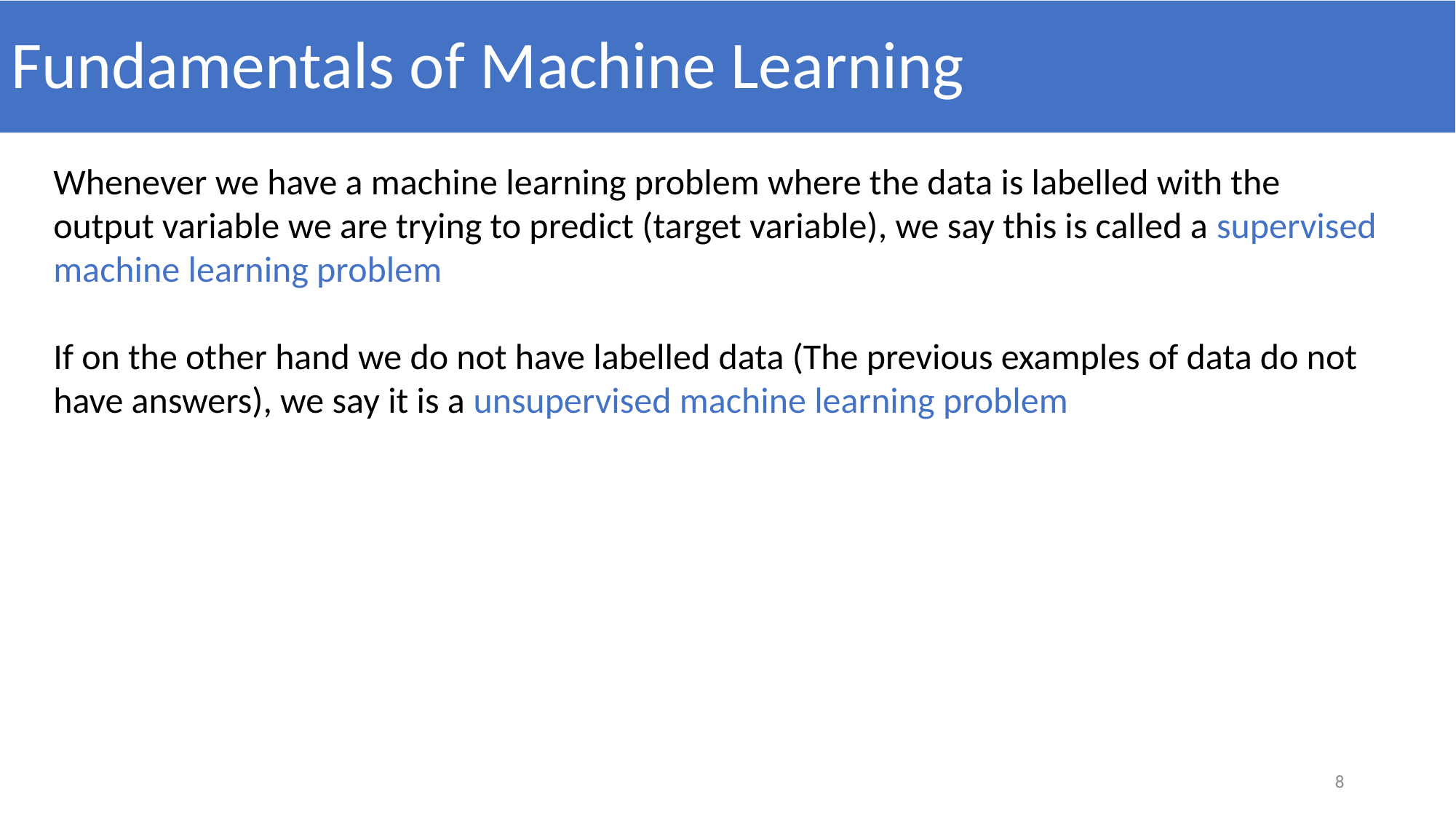

# Fundamentals of Machine Learning
Whenever we have a machine learning problem where the data is labelled with the output variable we are trying to predict (target variable), we say this is called a supervised machine learning problem
If on the other hand we do not have labelled data (The previous examples of data do not have answers), we say it is a unsupervised machine learning problem

8